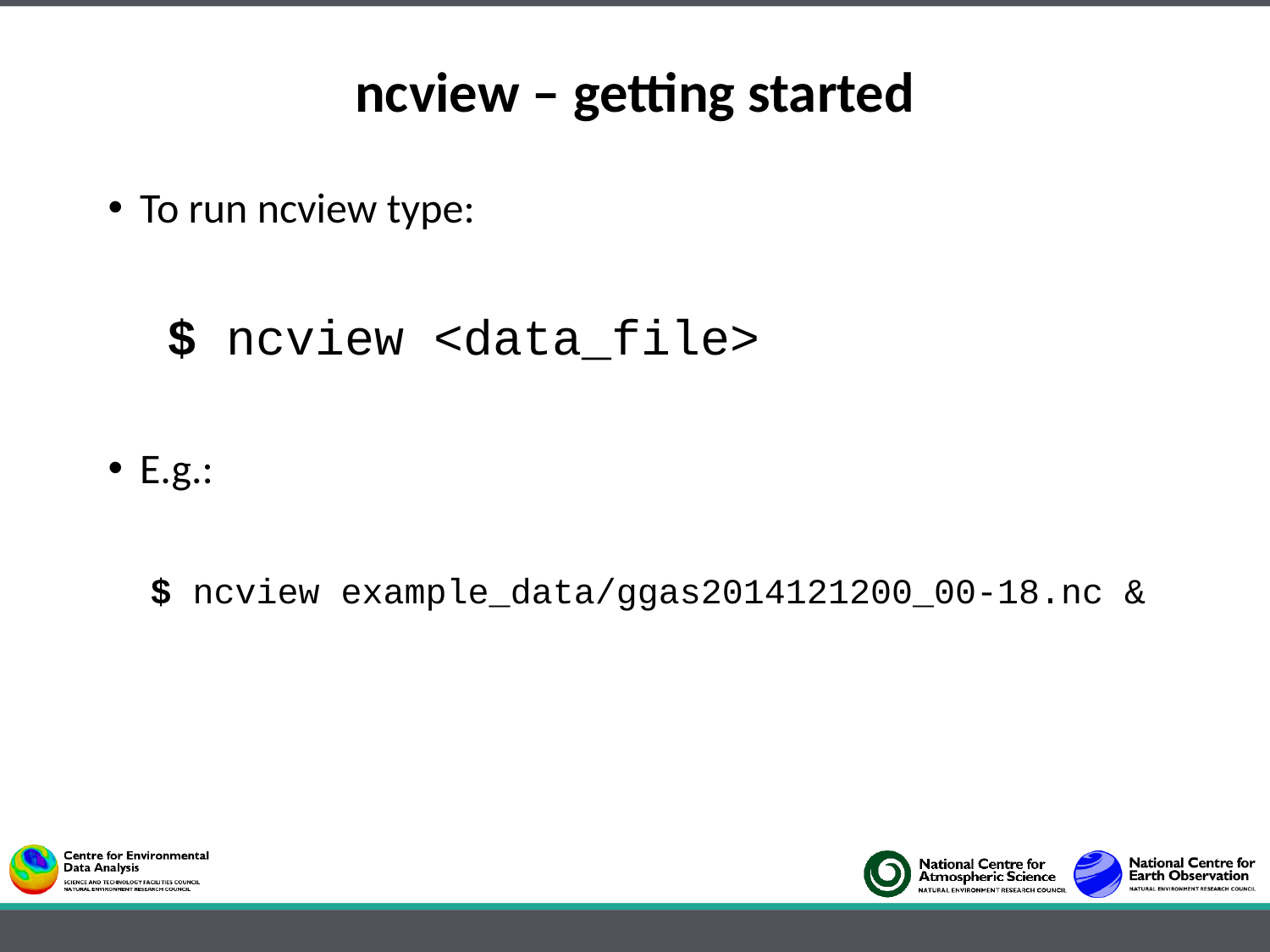

# ncview – getting started
To run ncview type:

  $ ncview <data_file>

E.g.:

  $ ncview example_data/ggas2014121200_00-18.nc &